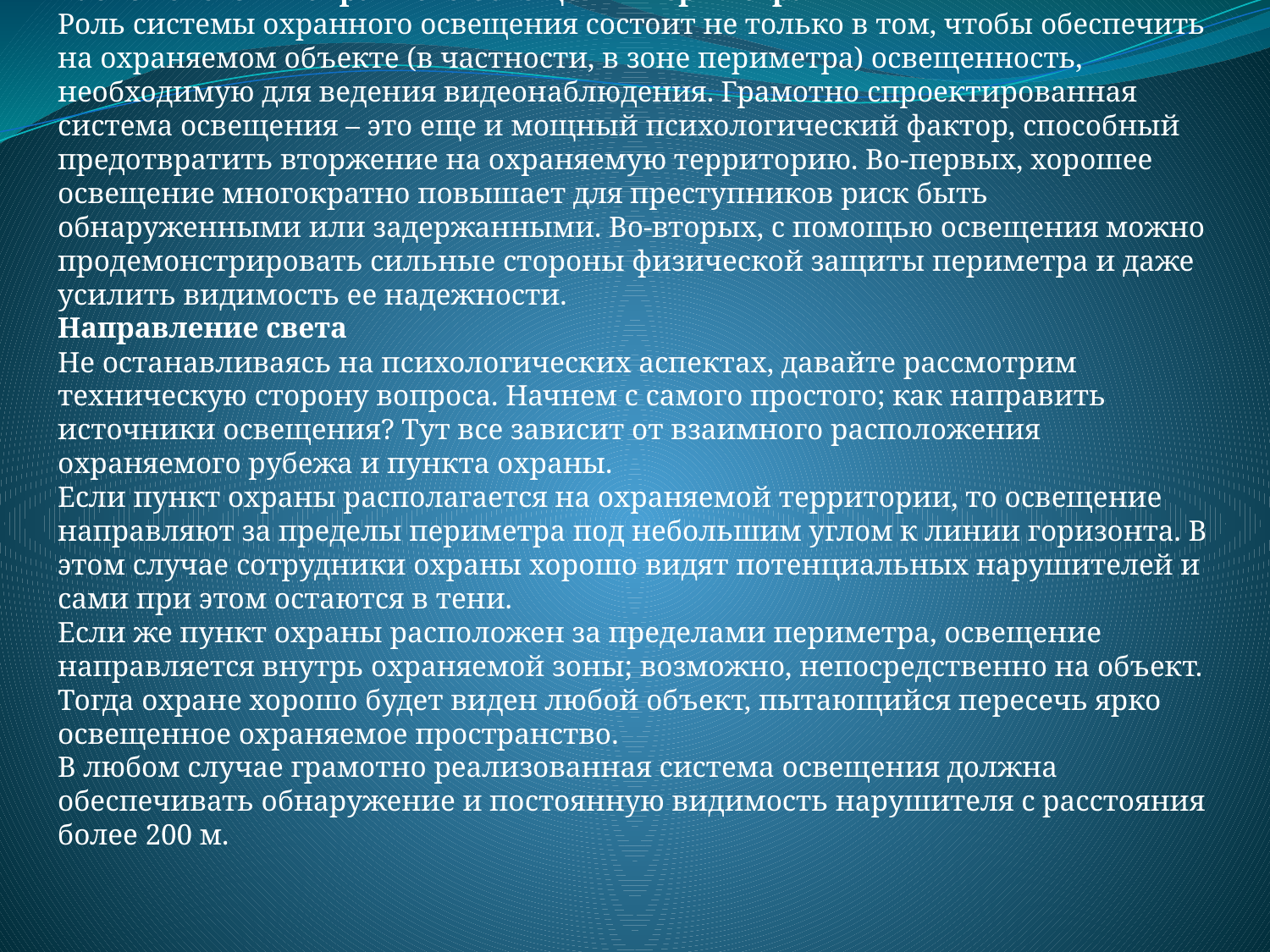

Расчет системы охранного освещения периметра
Роль системы охранного освещения состоит не только в том, чтобы обеспечить на охраняемом объекте (в частности, в зоне периметра) освещенность, необходимую для ведения видеонаблюдения. Грамотно спроектированная система освещения – это еще и мощный психологический фактор, способный предотвратить вторжение на охраняемую территорию. Во-первых, хорошее освещение многократно повышает для преступников риск быть обнаруженными или задержанными. Во-вторых, с помощью освещения можно продемонстрировать сильные стороны физической защиты периметра и даже усилить видимость ее надежности.
Направление света
Не останавливаясь на психологических аспектах, давайте рассмотрим техническую сторону вопроса. Начнем с самого простого; как направить источники освещения? Тут все зависит от взаимного расположения охраняемого рубежа и пункта охраны.
Если пункт охраны располагается на охраняемой территории, то освещение направляют за пределы периметра под небольшим углом к линии горизонта. В этом случае сотрудники охраны хорошо видят потенциальных нарушителей и сами при этом остаются в тени.
Если же пункт охраны расположен за пределами периметра, освещение направляется внутрь охраняемой зоны; возможно, непосредственно на объект. Тогда охране хорошо будет виден любой объект, пытающийся пересечь ярко освещенное охраняемое пространство.
В любом случае грамотно реализованная система освещения должна обеспечивать обнаружение и постоянную видимость нарушителя с расстояния более 200 м.